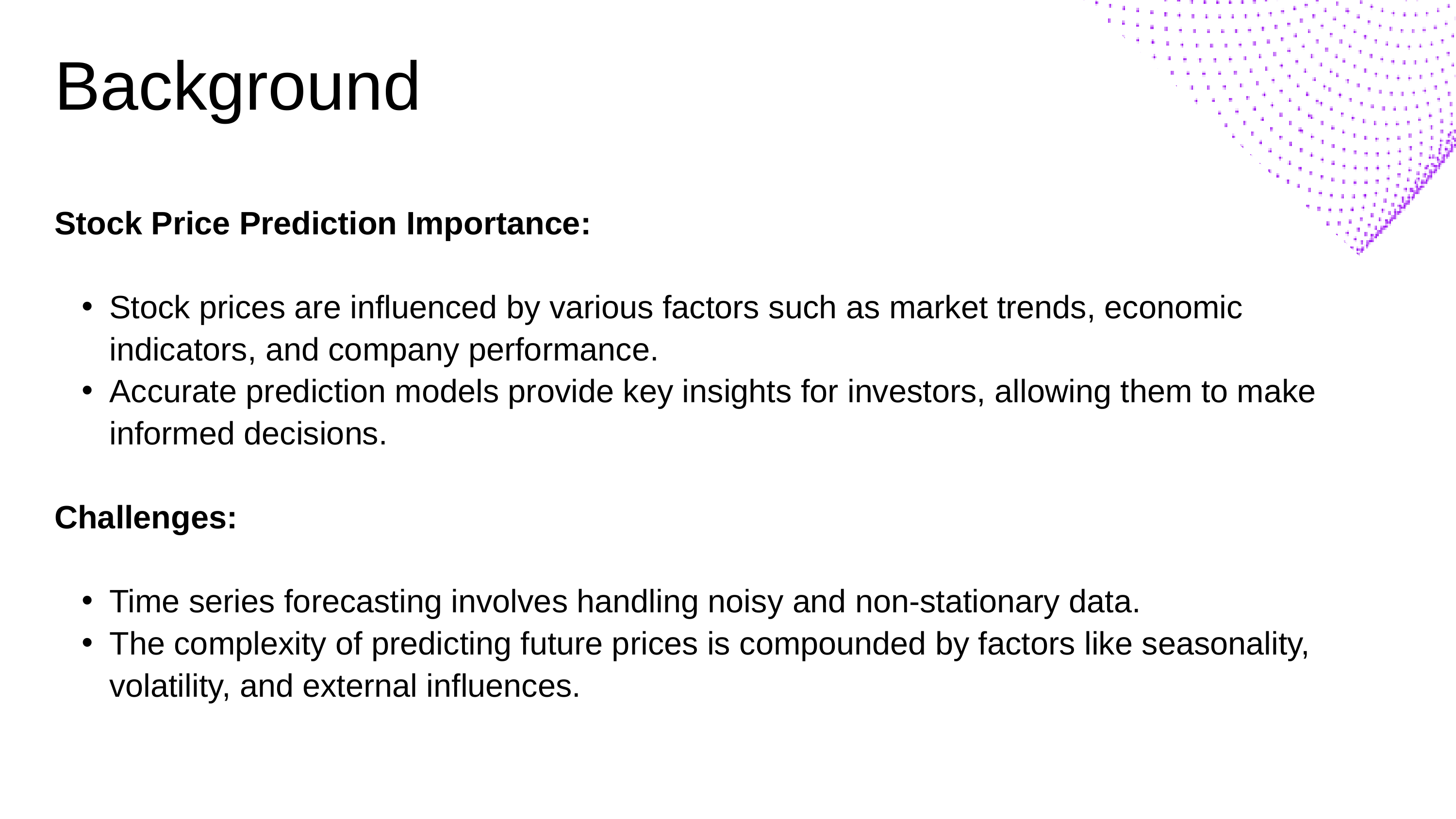

Background
Stock Price Prediction Importance:

Stock prices are influenced by various factors such as market trends, economic indicators, and company performance.
Accurate prediction models provide key insights for investors, allowing them to make informed decisions.

Challenges:

Time series forecasting involves handling noisy and non-stationary data.
The complexity of predicting future prices is compounded by factors like seasonality, volatility, and external influences.